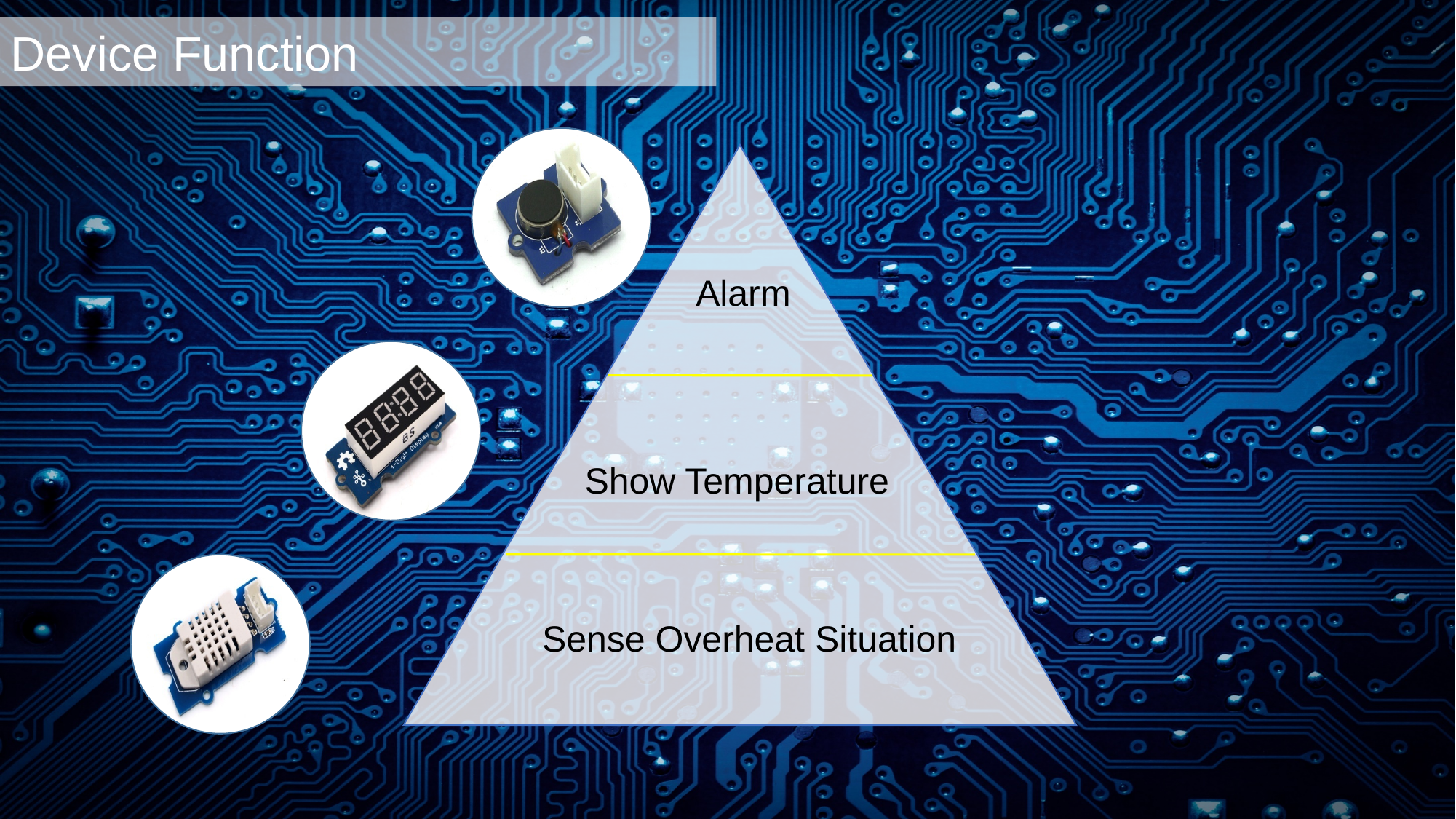

Device Function

Alarm

Show Temperature

Sense Overheat Situation